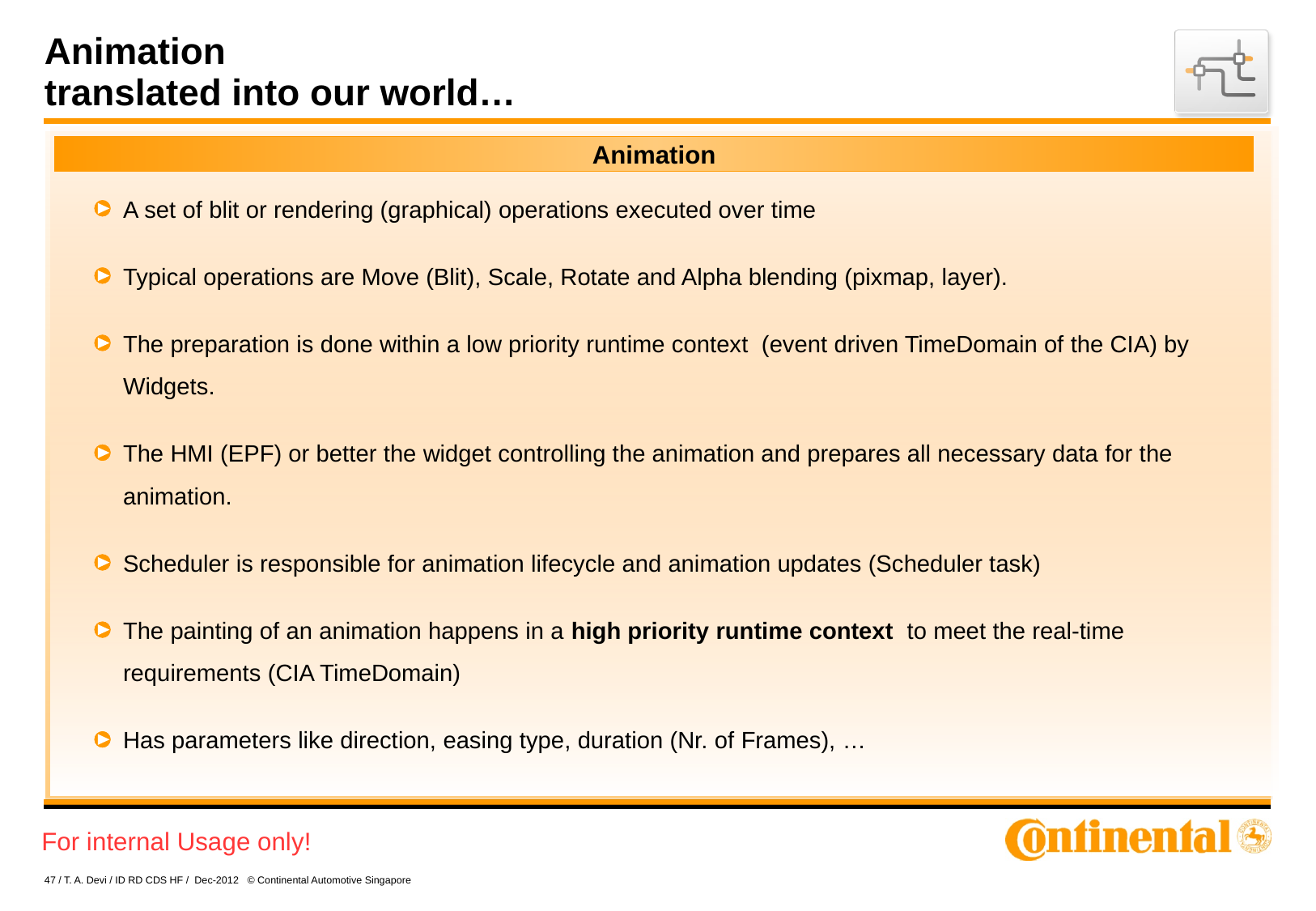

# Animation translated into our world…
Animation
A set of blit or rendering (graphical) operations executed over time
Typical operations are Move (Blit), Scale, Rotate and Alpha blending (pixmap, layer).
The preparation is done within a low priority runtime context  (event driven TimeDomain of the CIA) by Widgets.
The HMI (EPF) or better the widget controlling the animation and prepares all necessary data for the animation.
Scheduler is responsible for animation lifecycle and animation updates (Scheduler task)
The painting of an animation happens in a high priority runtime context  to meet the real-time requirements (CIA TimeDomain)
Has parameters like direction, easing type, duration (Nr. of Frames), …
47 / T. A. Devi / ID RD CDS HF /  Dec-2012   © Continental Automotive Singapore